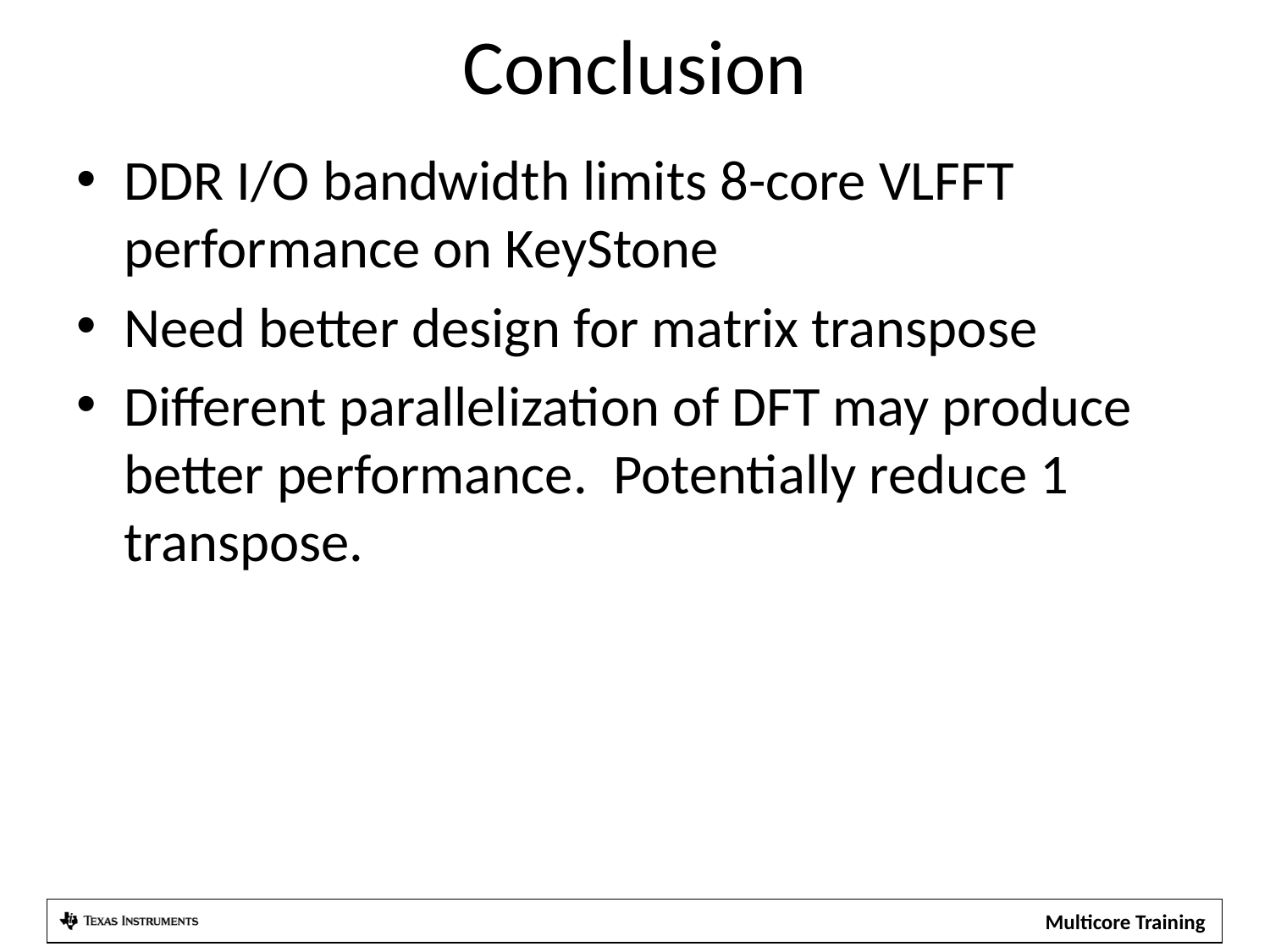

# Conclusion
DDR I/O bandwidth limits 8-core VLFFT performance on KeyStone
Need better design for matrix transpose
Different parallelization of DFT may produce better performance.  Potentially reduce 1 transpose.